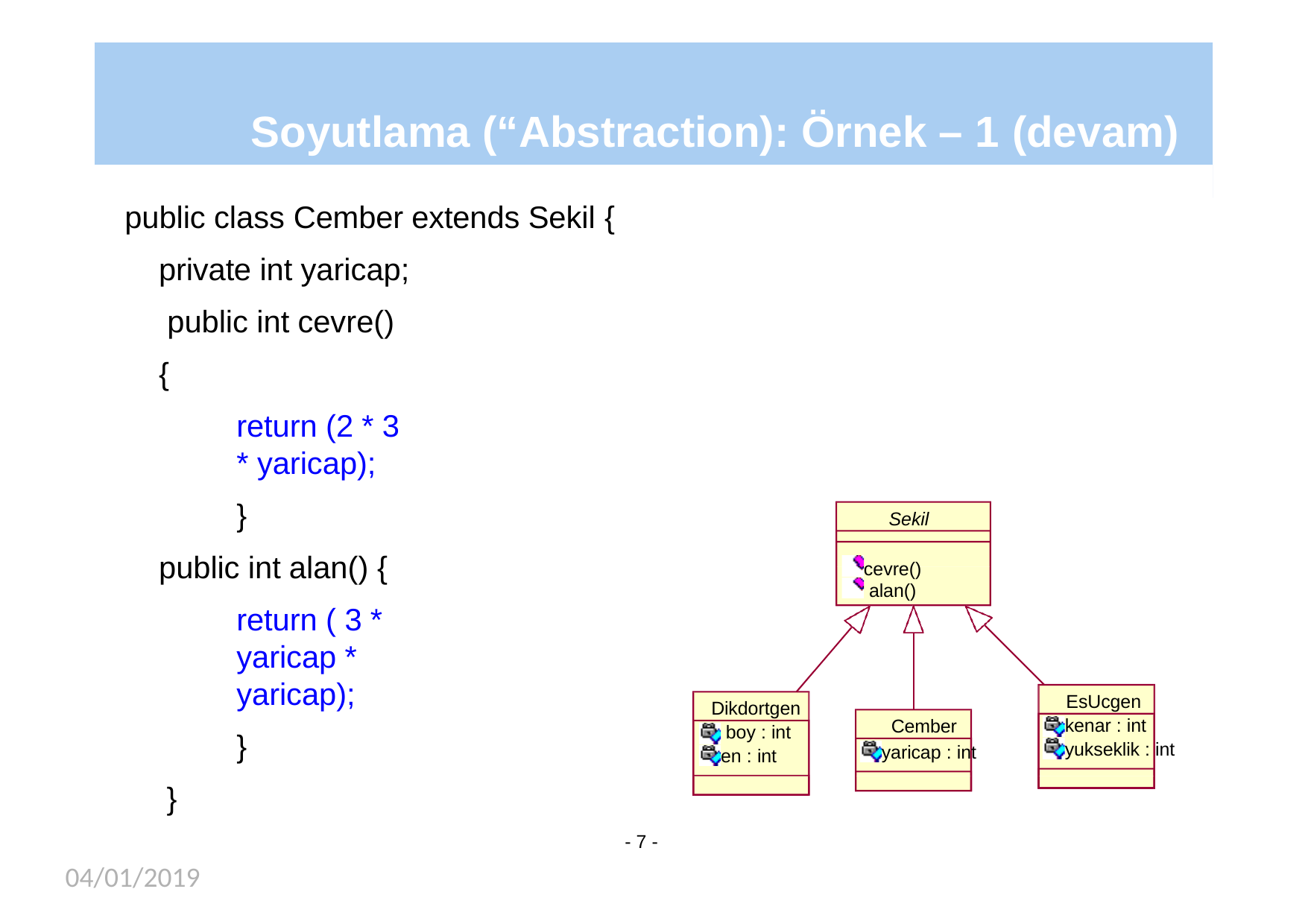

# Soyutlama (“Abstraction): Örnek – 1 (devam)

public class Cember extends Sekil {
private int yaricap;  public int cevre() {
return (2 * 3 * yaricap);
}
public int alan() {
return ( 3 * yaricap * yaricap);
}
}

Sekil

cevre()  alan()

EsUcgen  kenar : int  yukseklik : int

Dikdortgen  boy : int  en : int

Cember  yaricap : int

- 7 -
04/01/2019